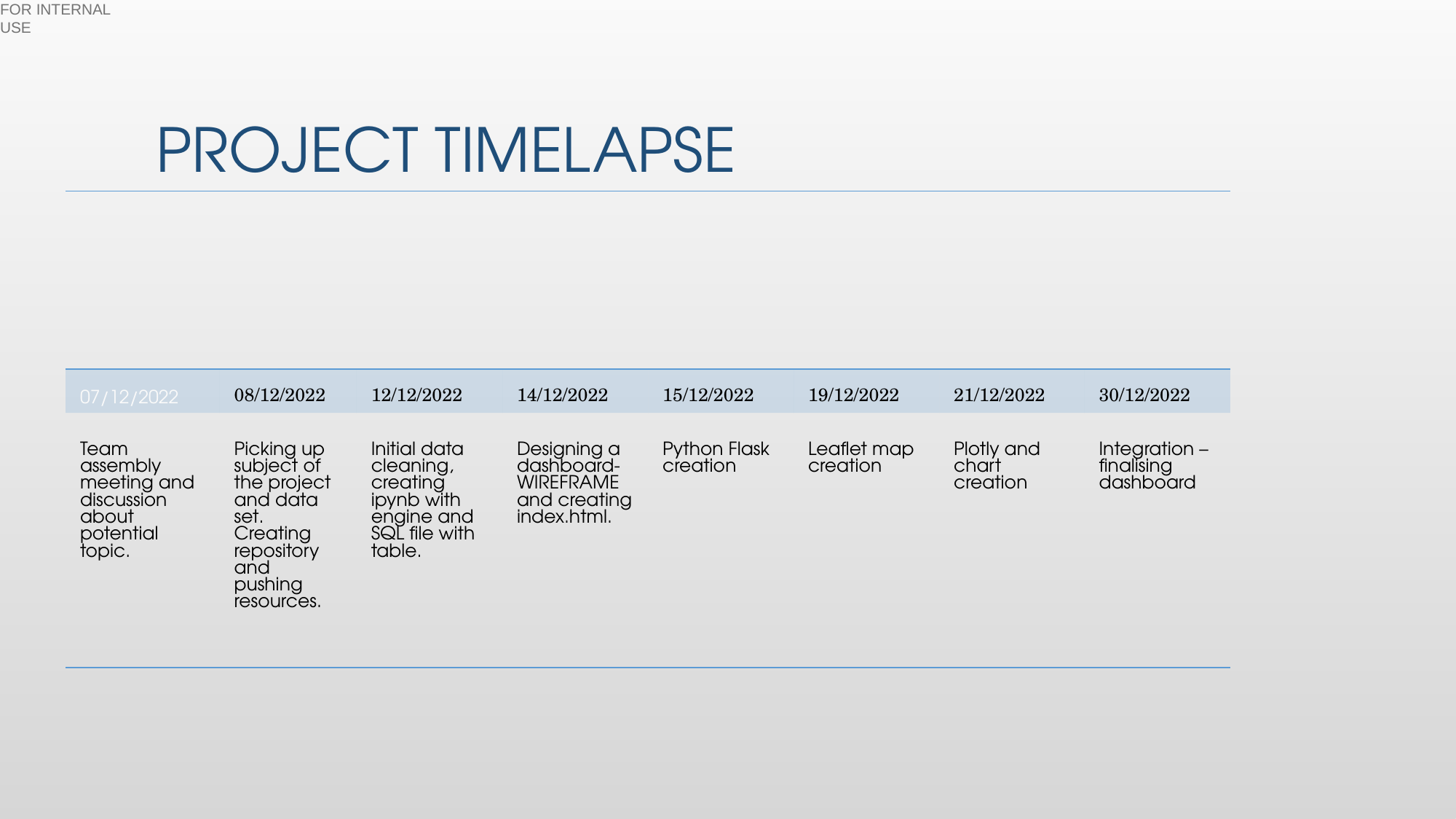

# Project timelapse
|  |  |  |  |  |  |  |  |
| --- | --- | --- | --- | --- | --- | --- | --- |
| 07/12/2022 | 08/12/2022 | 12/12/2022 | 14/12/2022 | 15/12/2022 | 19/12/2022 | 21/12/2022 | 30/12/2022 |
| Team assembly meeting and discussion about potential topic. | Picking up subject of the project and data set. Creating repository and pushing resources. | Initial data cleaning, creating ipynb with engine and SQL file with table. | Designing a dashboard- WIREFRAME and creating index.html. | Python Flask creation | Leaflet map creation | Plotly and chart creation | Integration – finalising dashboard |